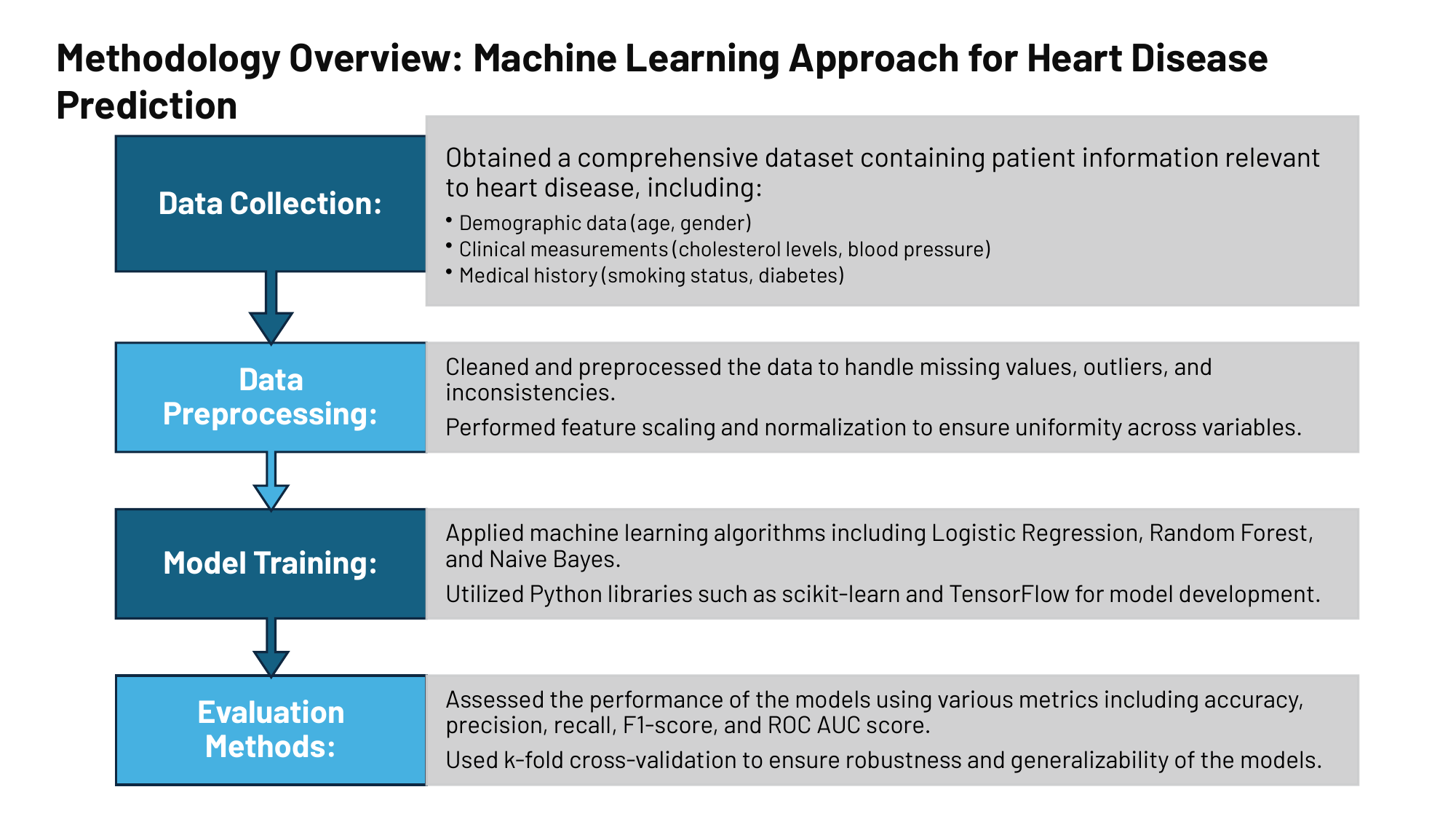

Methodology Overview: Machine Learning Approach for Heart Disease Prediction
Evaluation Methods:
Assessed the performance of the models using various metrics including accuracy, precision, recall, F1-score, and ROC AUC score.
Used k-fold cross-validation to ensure robustness and generalizability of the models.
Model Training:
Applied machine learning algorithms including Logistic Regression, Random Forest, and Naive Bayes.
Utilized Python libraries such as scikit-learn and TensorFlow for model development.
Data Preprocessing:
Cleaned and preprocessed the data to handle missing values, outliers, and inconsistencies.
Performed feature scaling and normalization to ensure uniformity across variables.
Data Collection:
Obtained a comprehensive dataset containing patient information relevant to heart disease, including:
Demographic data (age, gender)
Clinical measurements (cholesterol levels, blood pressure)
Medical history (smoking status, diabetes)